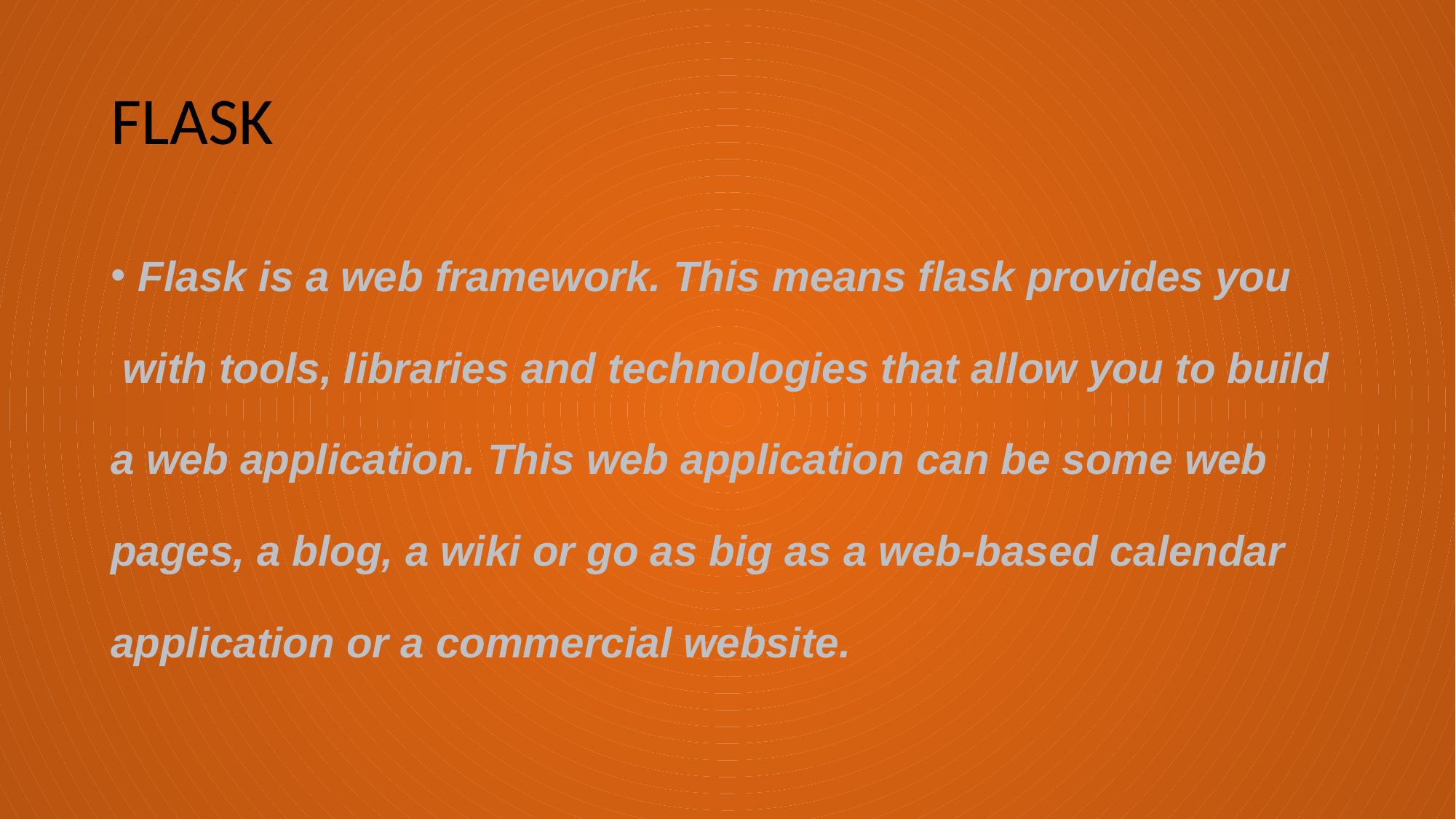

# FLASK
Flask is a web framework. This means flask provides you
 with tools, libraries and technologies that allow you to build
a web application. This web application can be some web
pages, a blog, a wiki or go as big as a web-based calendar
application or a commercial website.